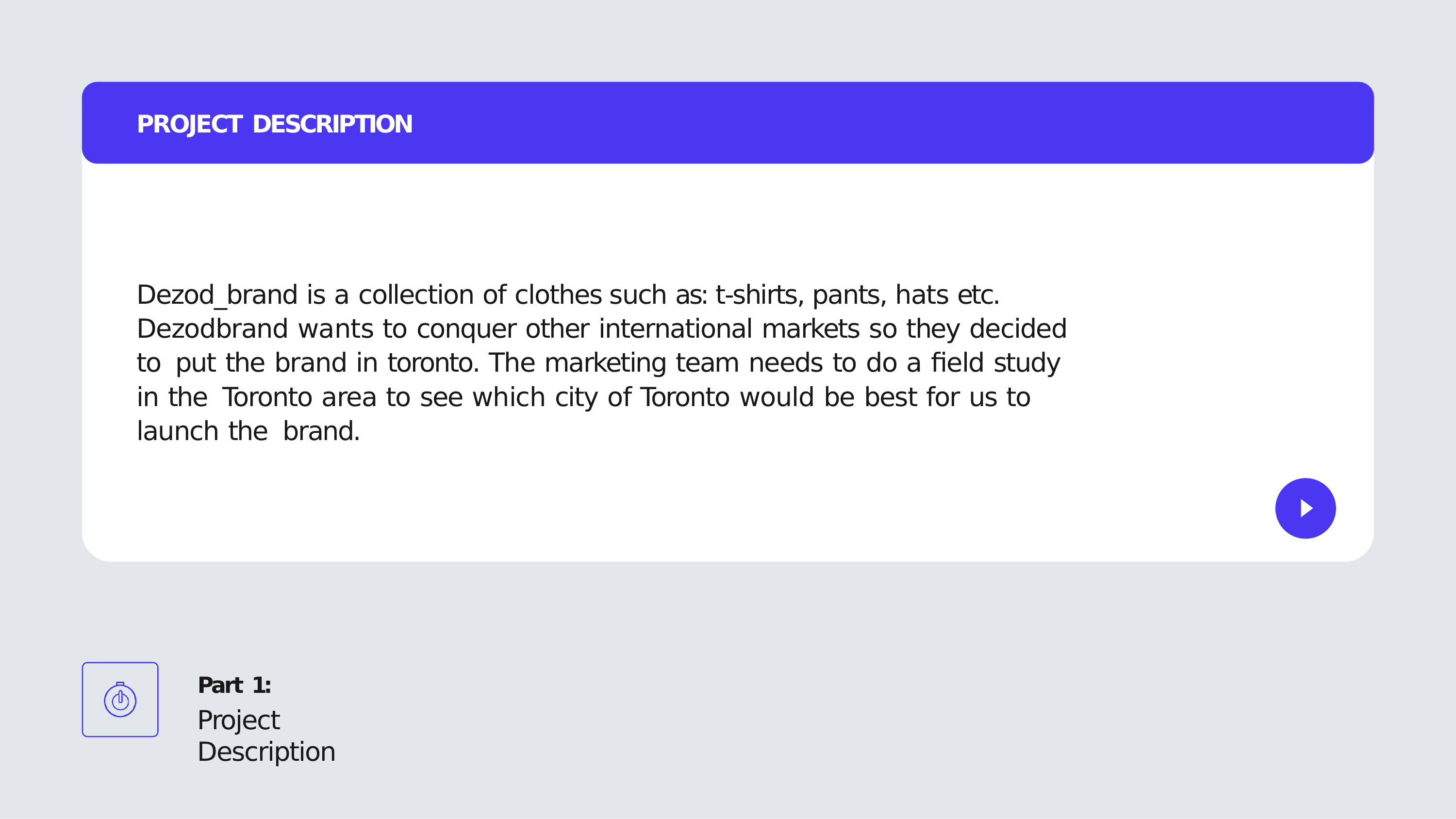

PROJECT DESCRIPTION
Dezod_brand is a collection of clothes such as: t-shirts, pants, hats etc.  Dezodbrand wants to conquer other international markets so they decided to  put the brand in toronto. The marketing team needs to do a field study in the  Toronto area to see which city of Toronto would be best for us to launch the  brand.

Part 1:
Project Description